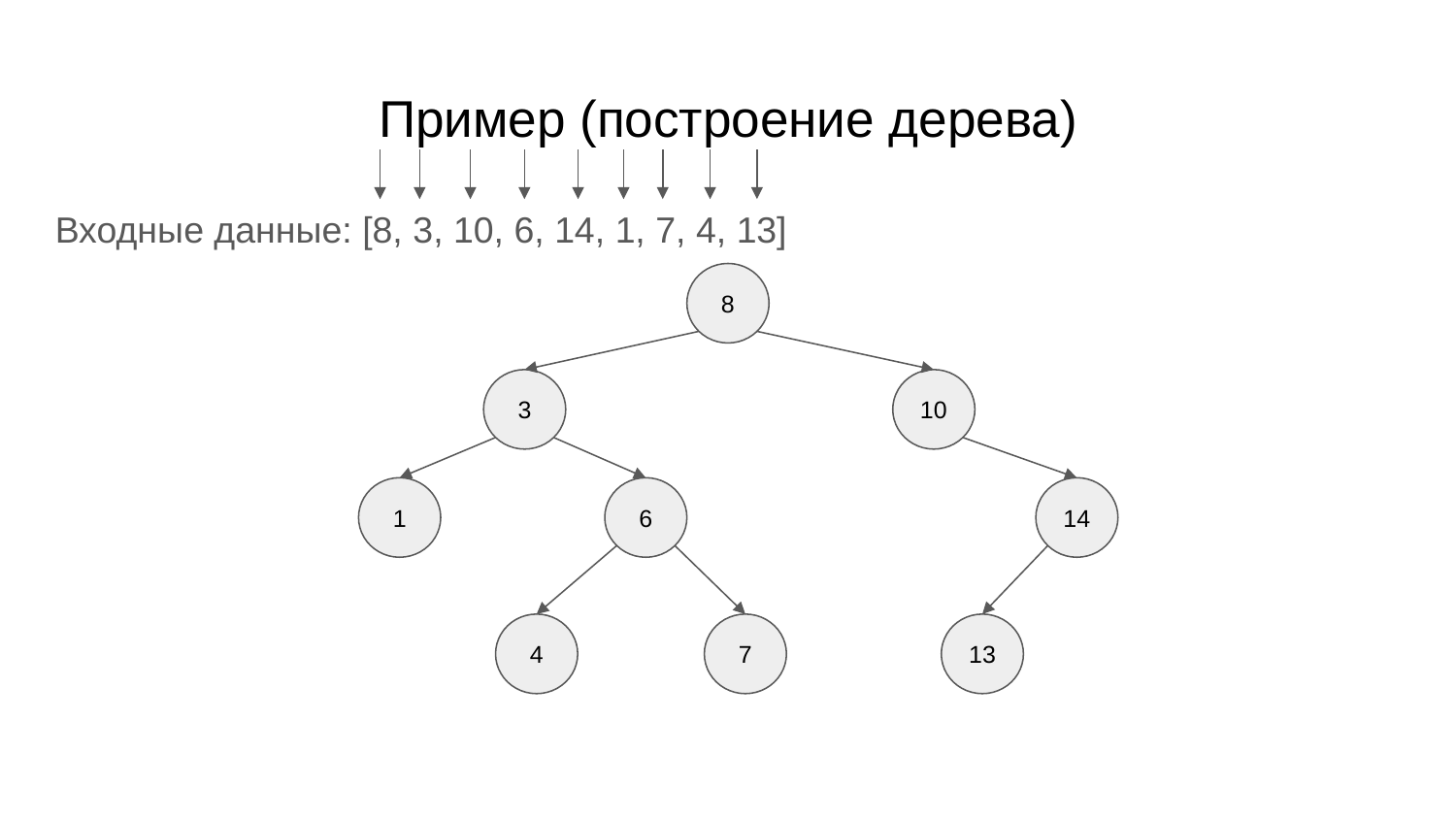

# Пример (построение дерева)
Входные данные: [8, 3, 10, 6, 14, 1, 7, 4, 13]
8
3
10
1
6
14
4
7
13